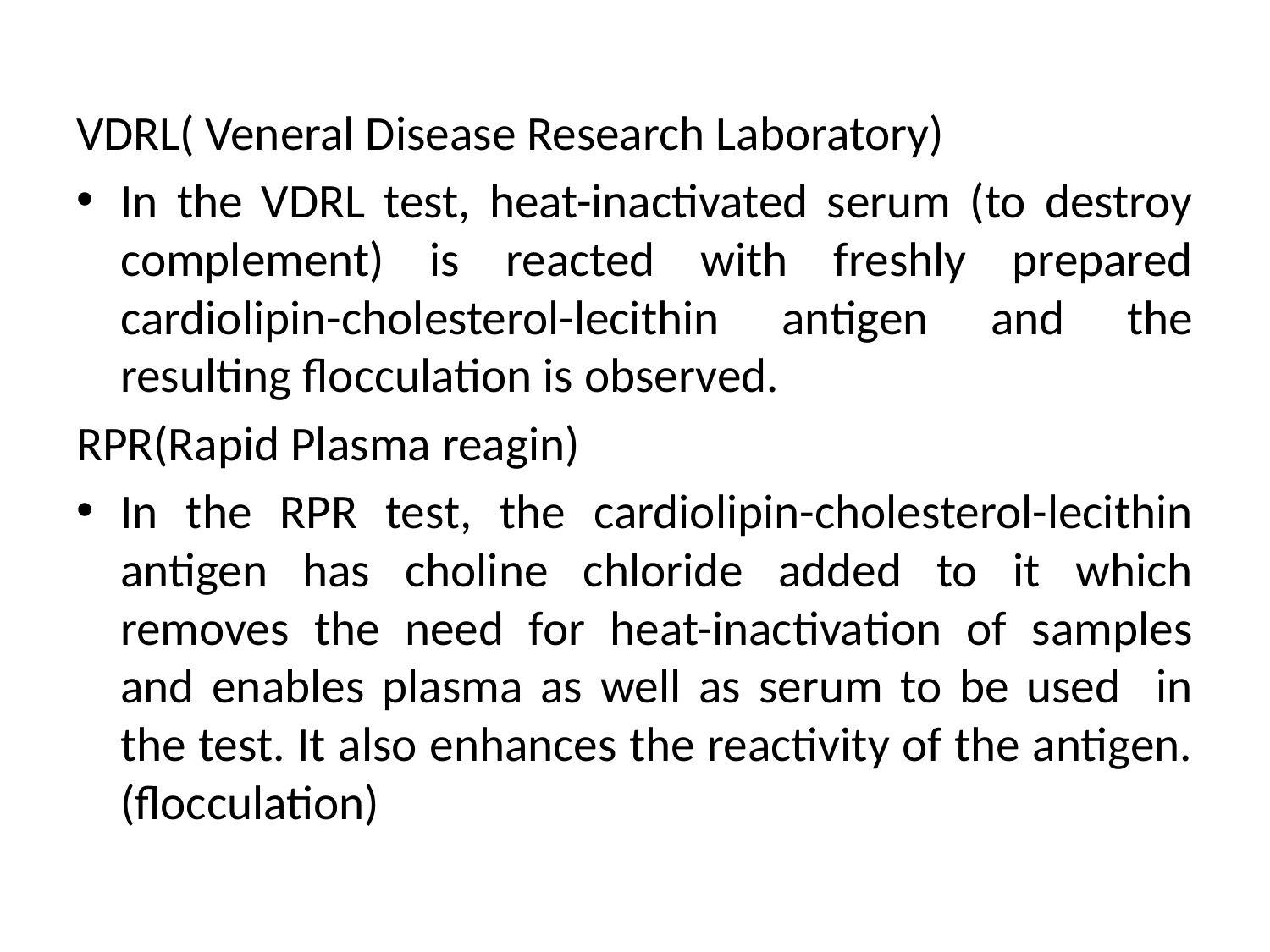

VDRL( Veneral Disease Research Laboratory)
In the VDRL test, heat-inactivated serum (to destroy complement) is reacted with freshly prepared cardiolipin-cholesterol-lecithin antigen and the resulting flocculation is observed.
RPR(Rapid Plasma reagin)
In the RPR test, the cardiolipin-cholesterol-lecithin antigen has choline chloride added to it which removes the need for heat-inactivation of samples and enables plasma as well as serum to be used  in the test. It also enhances the reactivity of the antigen.(flocculation)